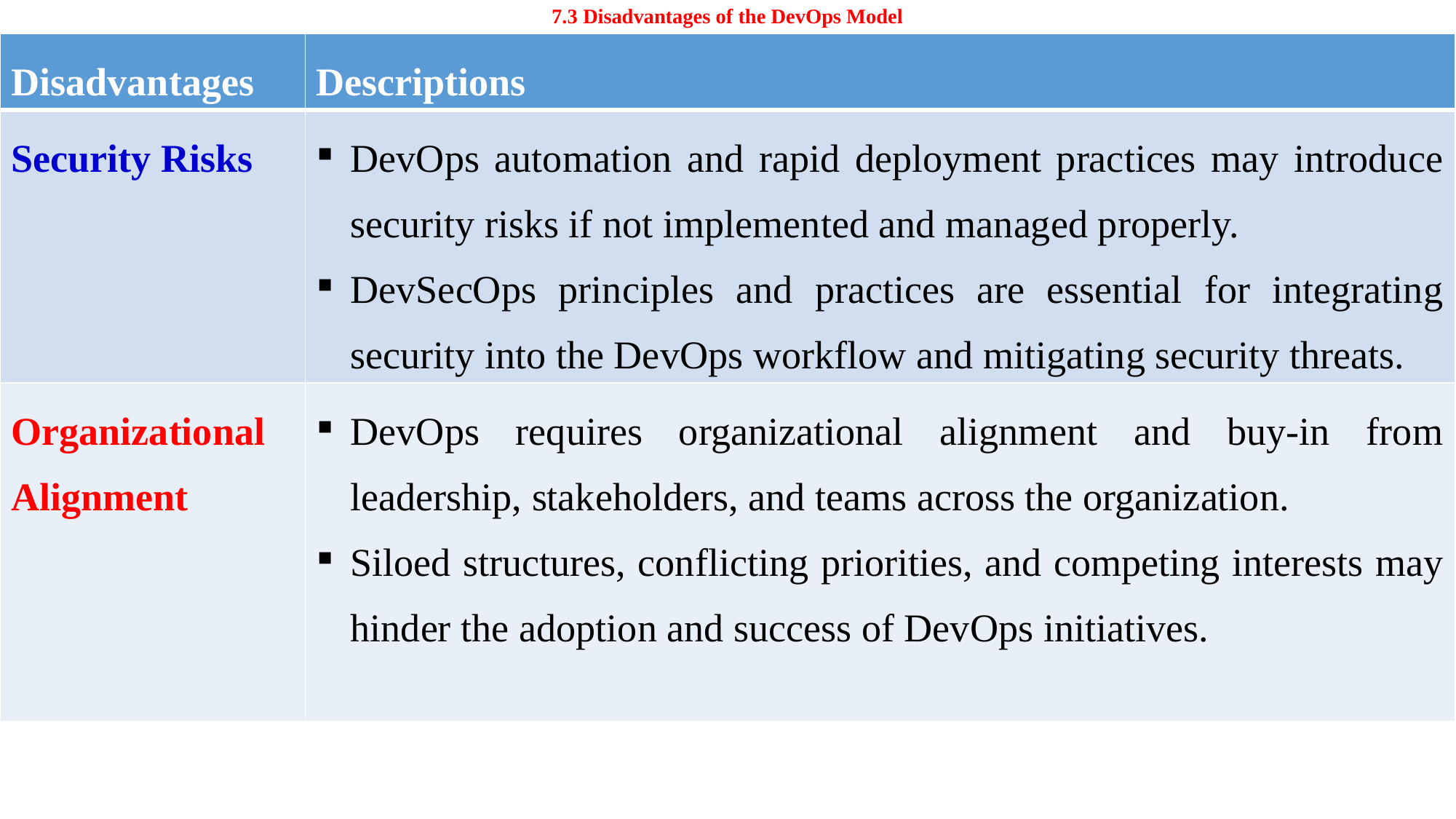

# 7.3 Disadvantages of the DevOps Model
| Disadvantages | Descriptions |
| --- | --- |
| Security Risks | DevOps automation and rapid deployment practices may introduce security risks if not implemented and managed properly. DevSecOps principles and practices are essential for integrating security into the DevOps workflow and mitigating security threats. |
| Organizational Alignment | DevOps requires organizational alignment and buy-in from leadership, stakeholders, and teams across the organization. Siloed structures, conflicting priorities, and competing interests may hinder the adoption and success of DevOps initiatives. |